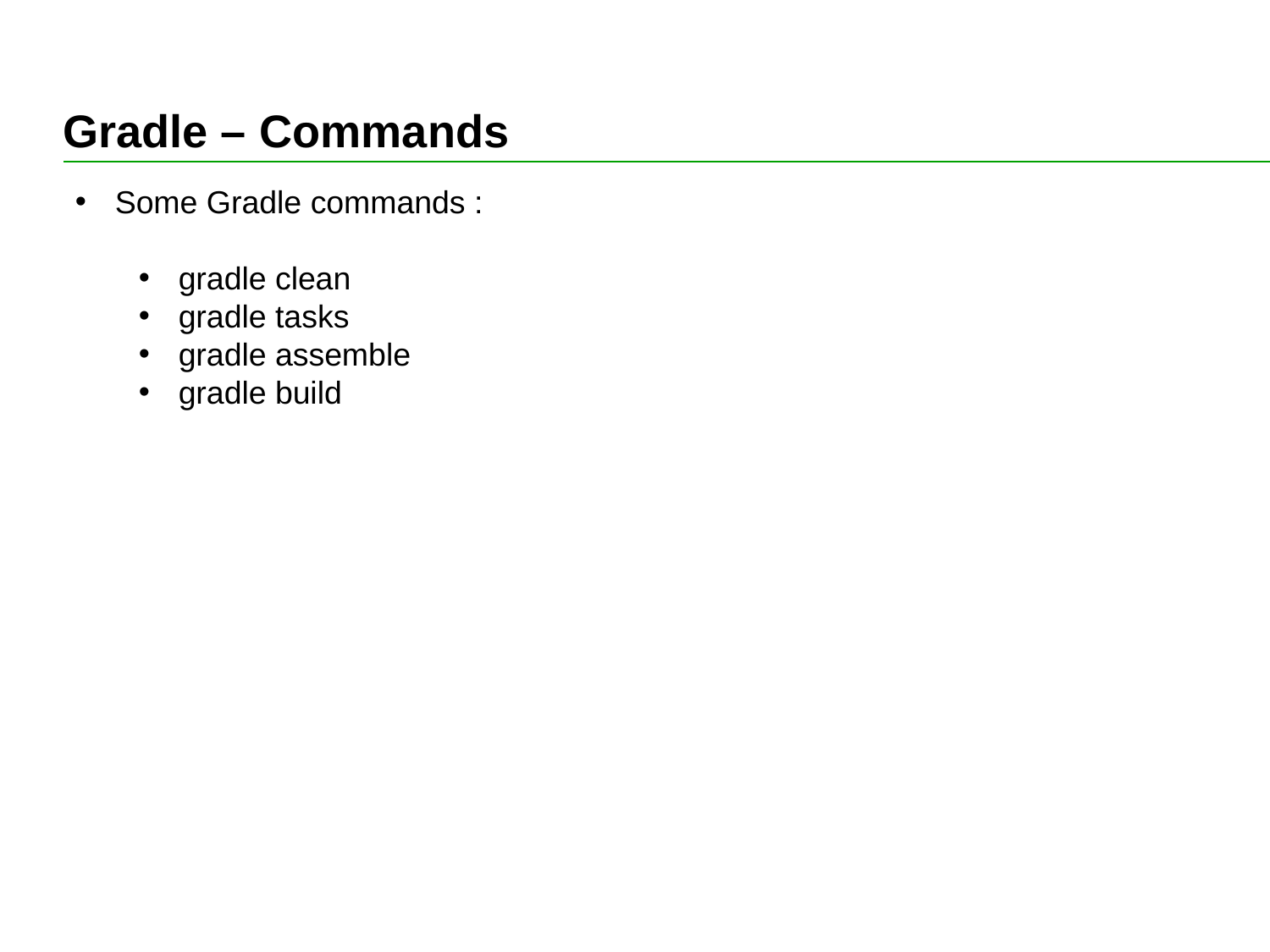

# Gradle – Commands
Some Gradle commands :

gradle clean
gradle tasks
gradle assemble
gradle build